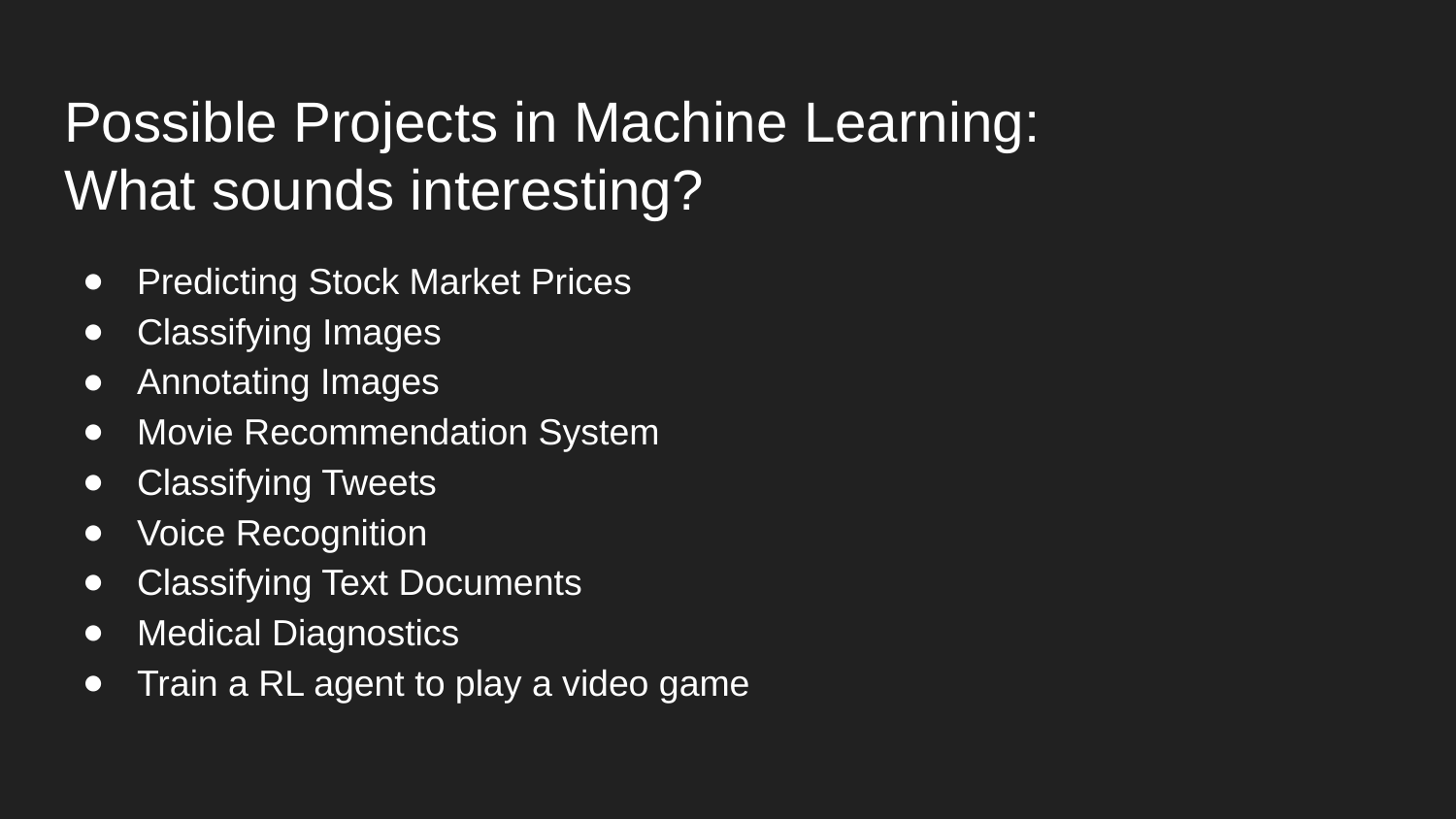

# Possible Projects in Machine Learning:
What sounds interesting?
Predicting Stock Market Prices
Classifying Images
Annotating Images
Movie Recommendation System
Classifying Tweets
Voice Recognition
Classifying Text Documents
Medical Diagnostics
Train a RL agent to play a video game